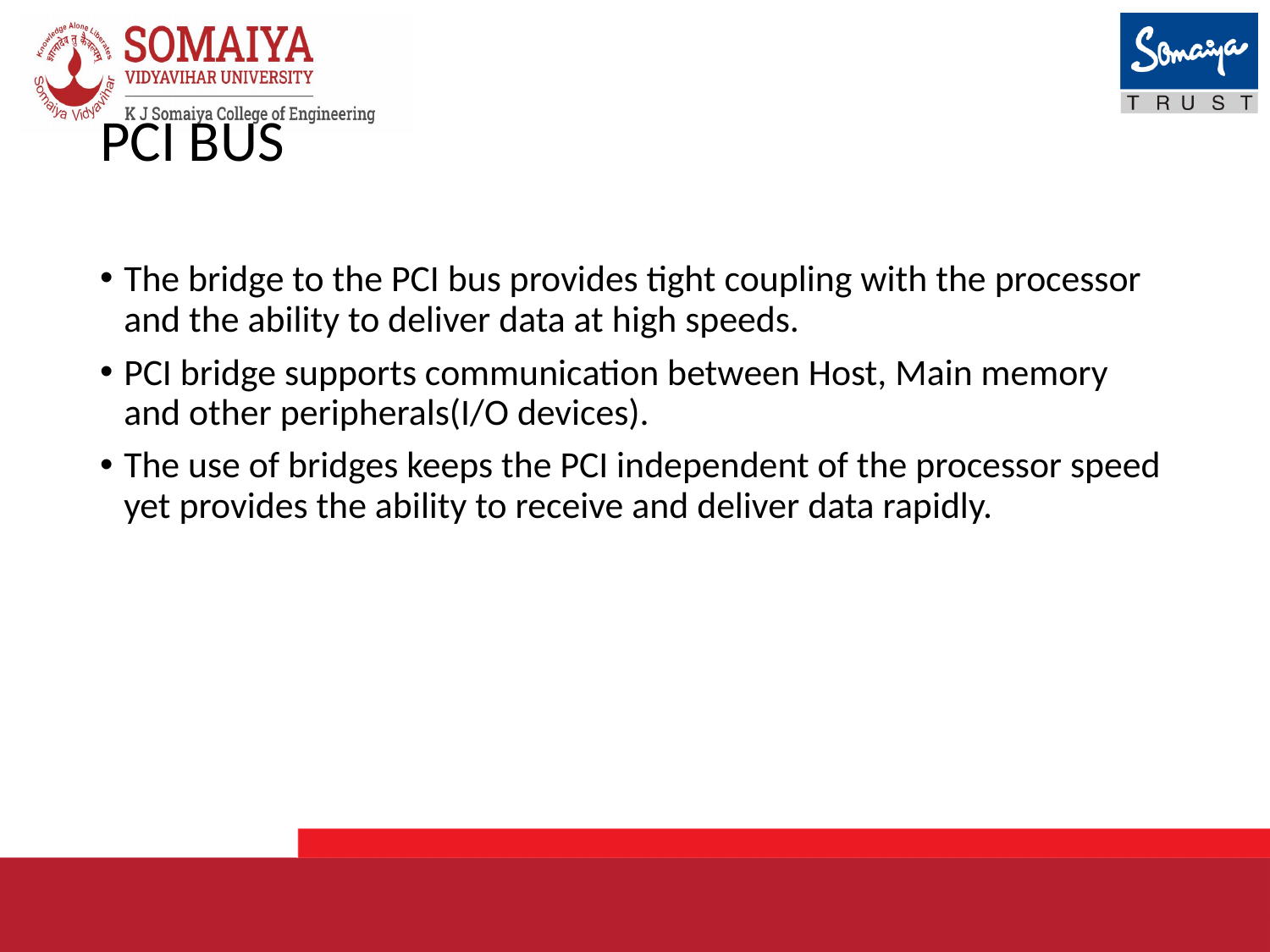

# PCI BUS
The bridge to the PCI bus provides tight coupling with the processor and the ability to deliver data at high speeds.
PCI bridge supports communication between Host, Main memory and other peripherals(I/O devices).
The use of bridges keeps the PCI independent of the processor speed yet provides the ability to receive and deliver data rapidly.